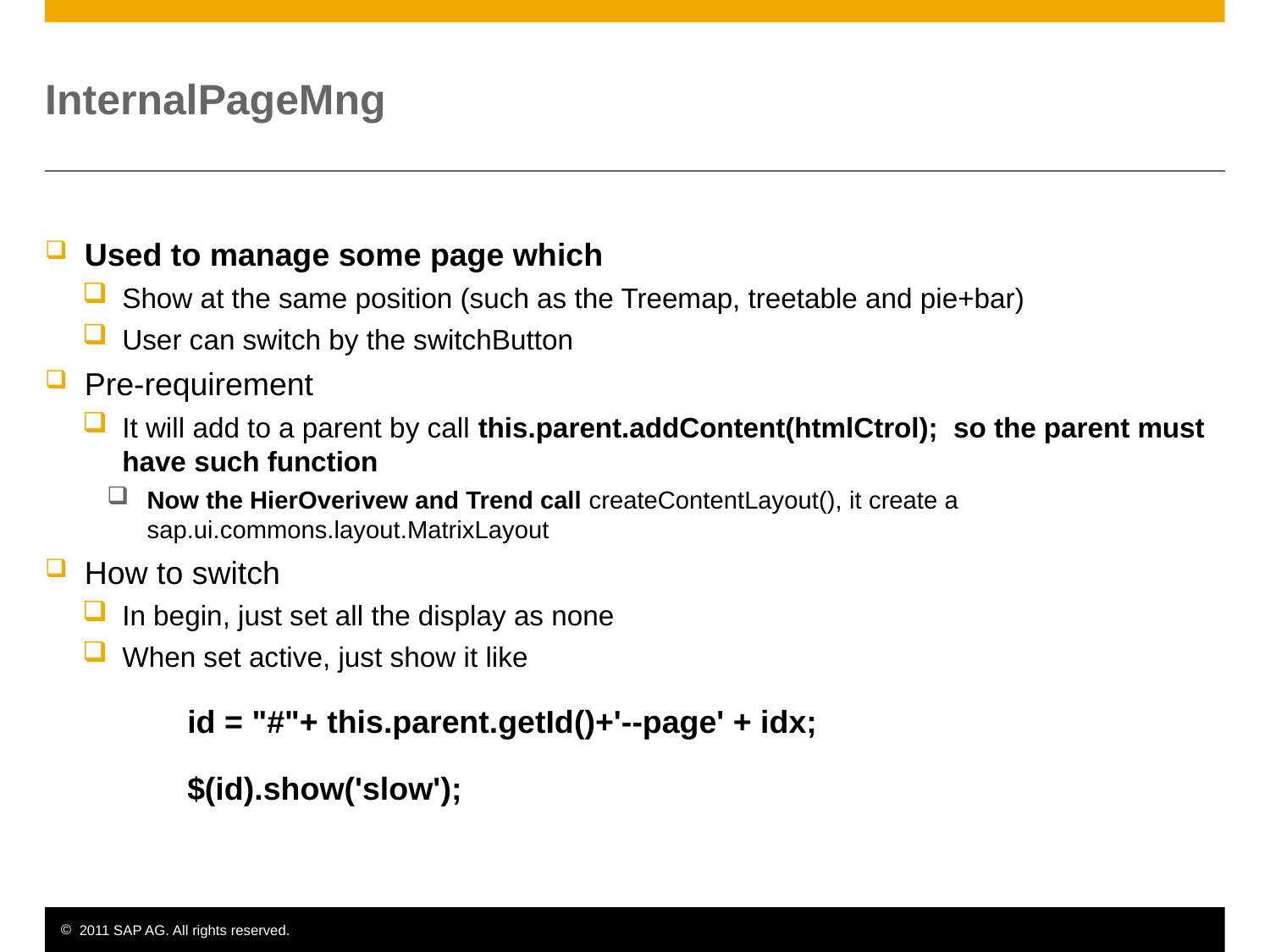

# InternalPageMng
Used to manage some page which
Show at the same position (such as the Treemap, treetable and pie+bar)
User can switch by the switchButton
Pre-requirement
It will add to a parent by call this.parent.addContent(htmlCtrol);  so the parent must have such function
Now the HierOverivew and Trend call createContentLayout(), it create a sap.ui.commons.layout.MatrixLayout
How to switch
In begin, just set all the display as none
When set active, just show it like
                id = "#"+ this.parent.getId()+'--page' + idx;
                $(id).show('slow');